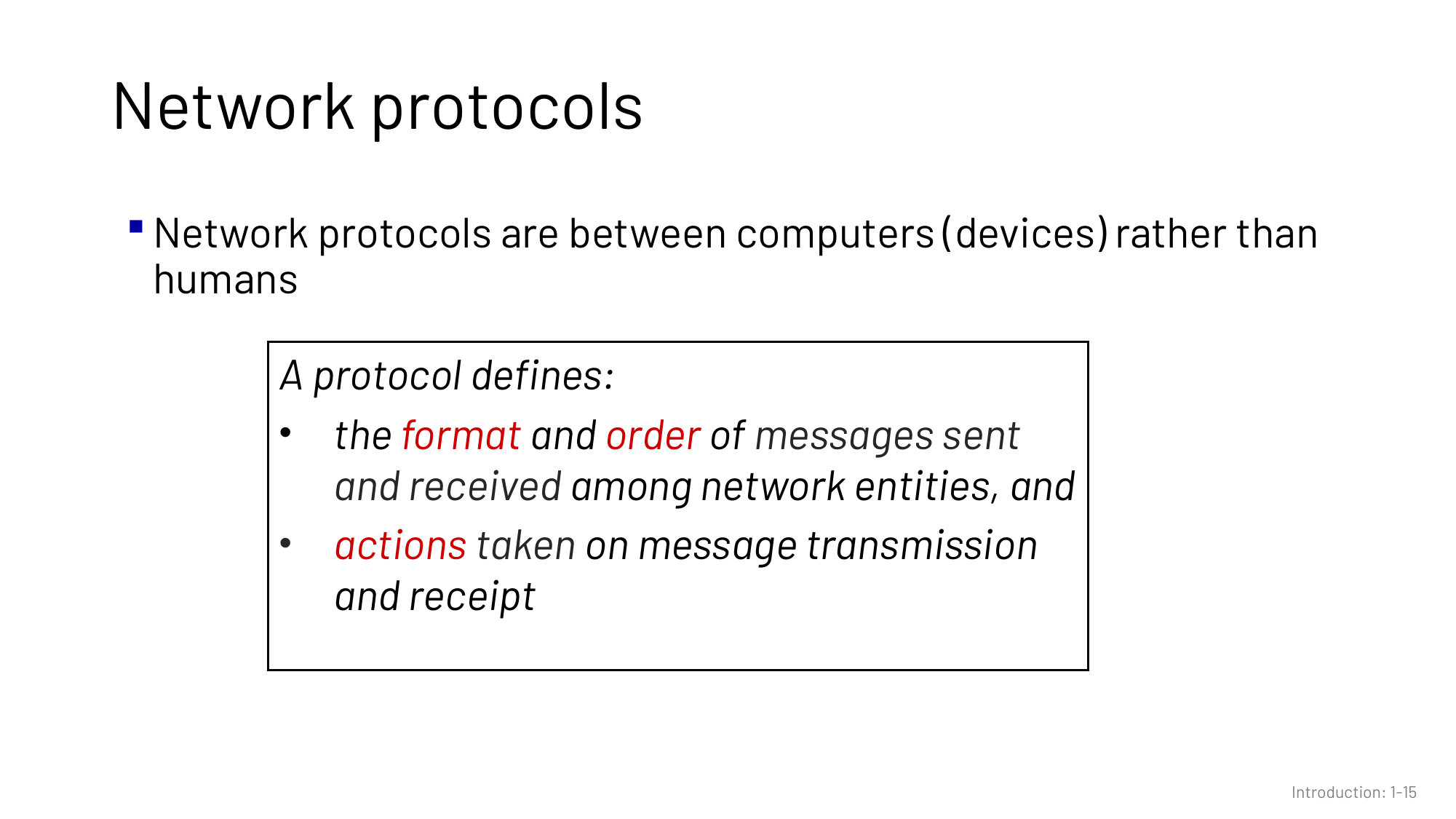

# Network protocols
Network protocols are between computers (devices) rather than humans
A protocol defines:
the format and order of messages sent and received among network entities, and
actions taken on message transmission and receipt
Introduction: 1-15